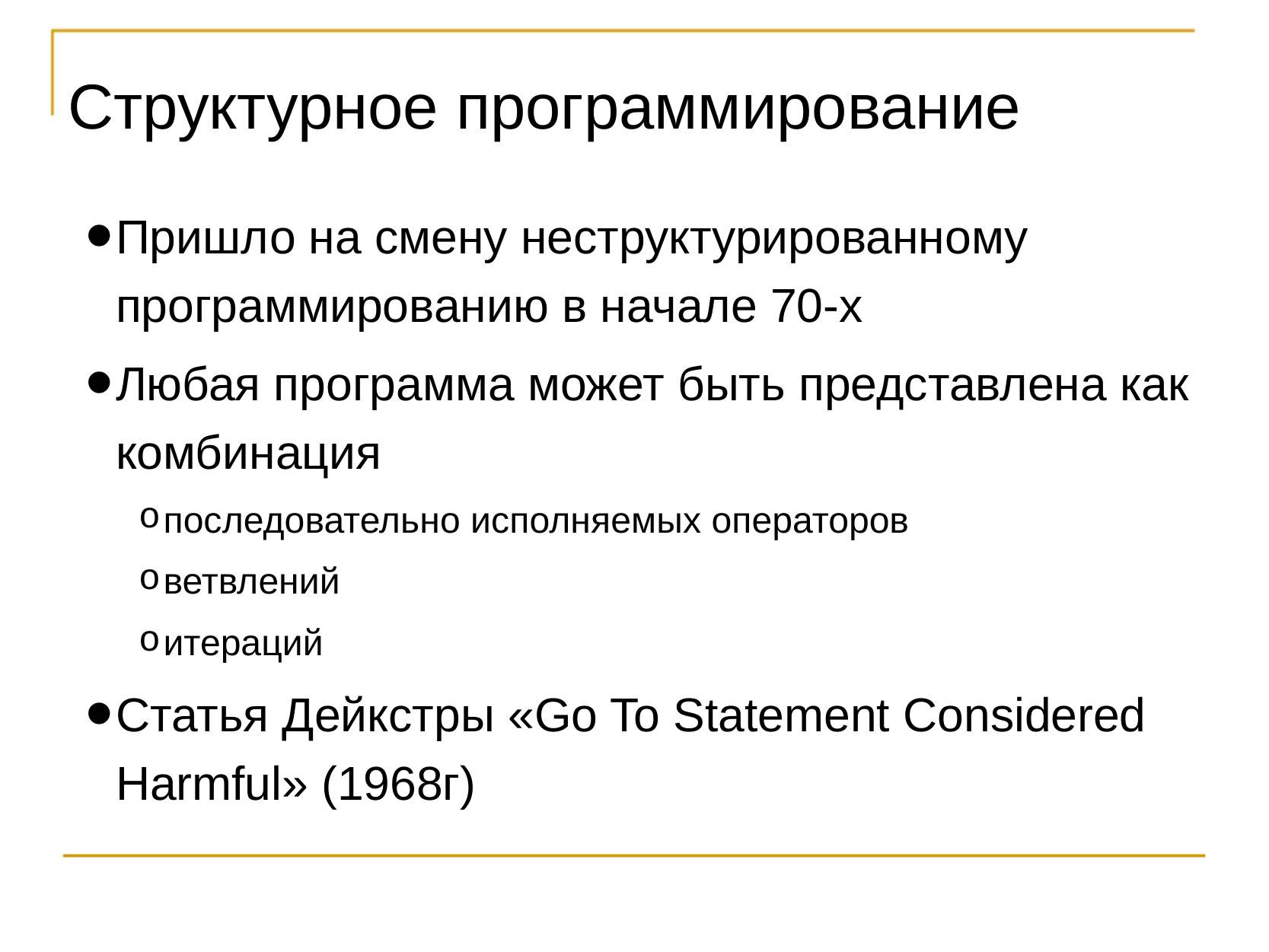

# Структурное программирование
Пришло на смену неструктурированному программированию в начале 70-х
Любая программа может быть представлена как комбинация
последовательно исполняемых операторов
ветвлений
итераций
Статья Дейкстры «Go To Statement Considered Harmful» (1968г)